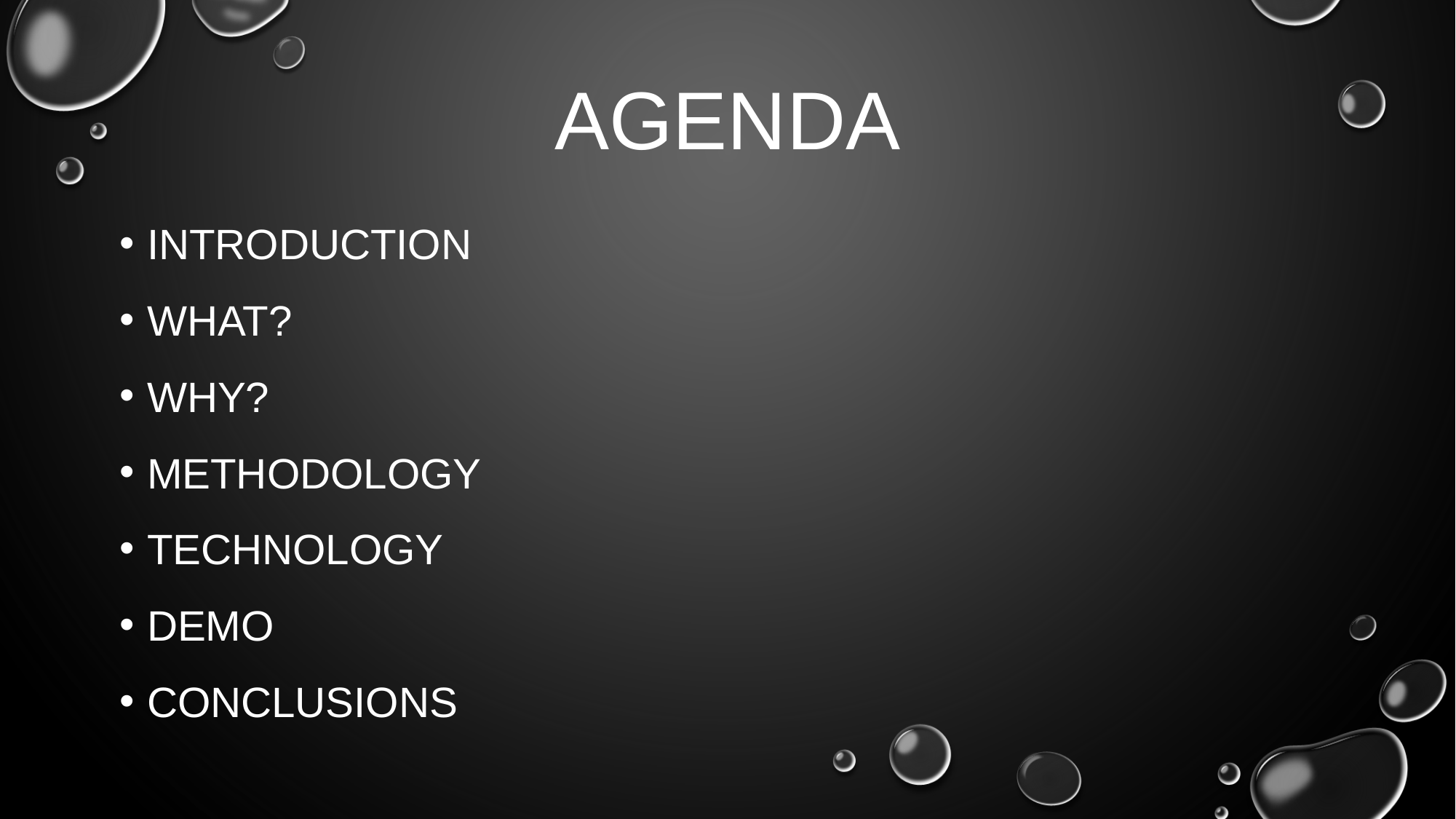

# Agenda
Introduction
What?
Why?
Methodology
technology
Demo
conclusions